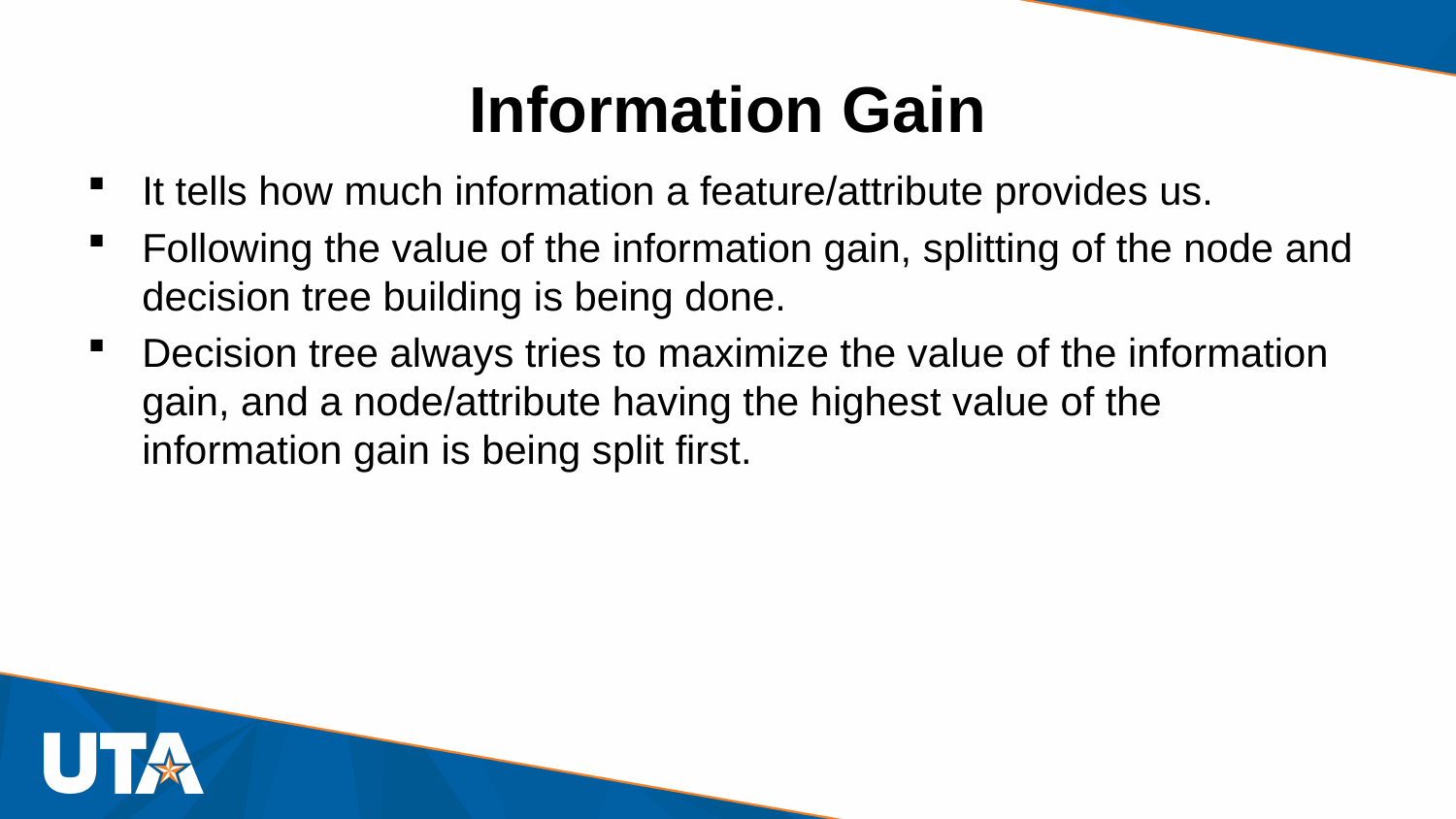

# Information Gain
It tells how much information a feature/attribute provides us.
Following the value of the information gain, splitting of the node and decision tree building is being done.
Decision tree always tries to maximize the value of the information gain, and a node/attribute having the highest value of the information gain is being split first.